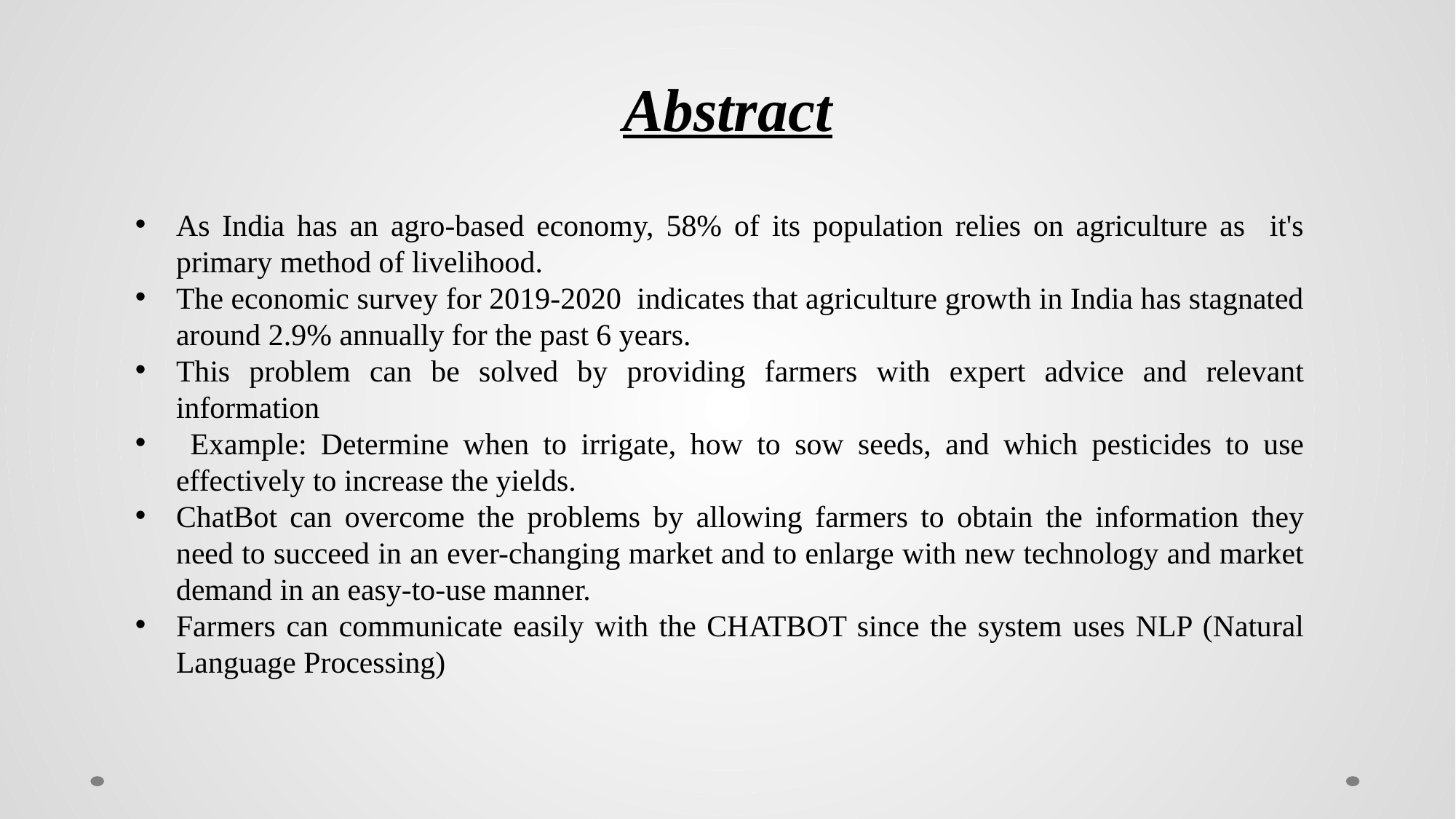

Abstract
As India has an agro-based economy, 58% of its population relies on agriculture as  it's primary method of livelihood.
The economic survey for 2019-2020  indicates that agriculture growth in India has stagnated around 2.9% annually for the past 6 years.
This problem can be solved by providing farmers with expert advice and relevant information
 Example: Determine when to irrigate, how to sow seeds, and which pesticides to use effectively to increase the yields.
ChatBot can overcome the problems by allowing farmers to obtain the information they need to succeed in an ever-changing market and to enlarge with new technology and market demand in an easy-to-use manner.
Farmers can communicate easily with the CHATBOT since the system uses NLP (Natural Language Processing)